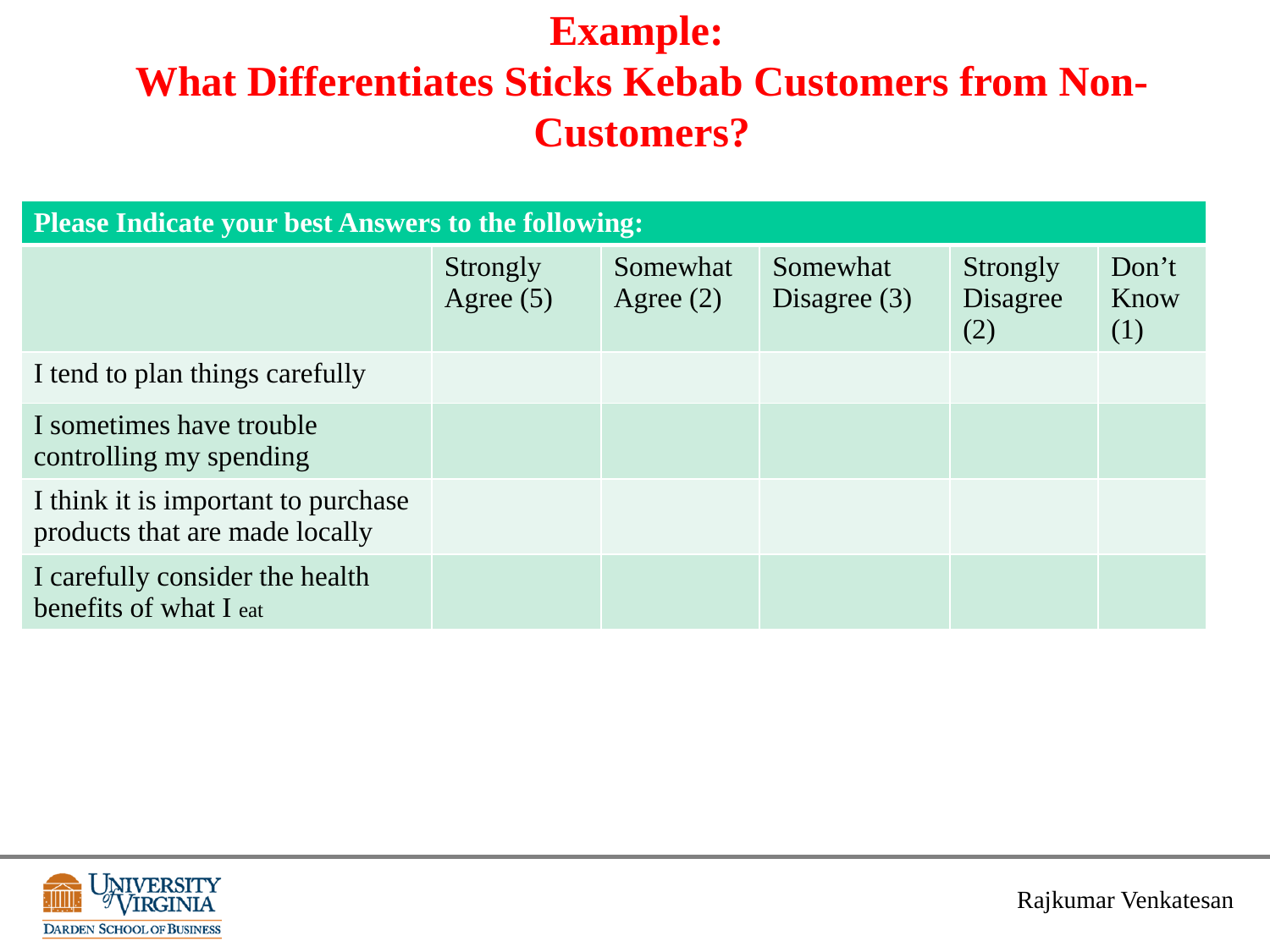

# Example: What Differentiates Sticks Kebab Customers from Non-Customers?
| Please Indicate your best Answers to the following: |  |  |  |  |  |
| --- | --- | --- | --- | --- | --- |
|  | Strongly Agree (5) | Somewhat Agree (2) | Somewhat Disagree (3) | Strongly Disagree (2) | Don’t Know (1) |
| I tend to plan things carefully |  |  |  |  |  |
| I sometimes have trouble controlling my spending |  |  |  |  |  |
| I think it is important to purchase products that are made locally |  |  |  |  |  |
| I carefully consider the health benefits of what I eat |  |  |  |  |  |